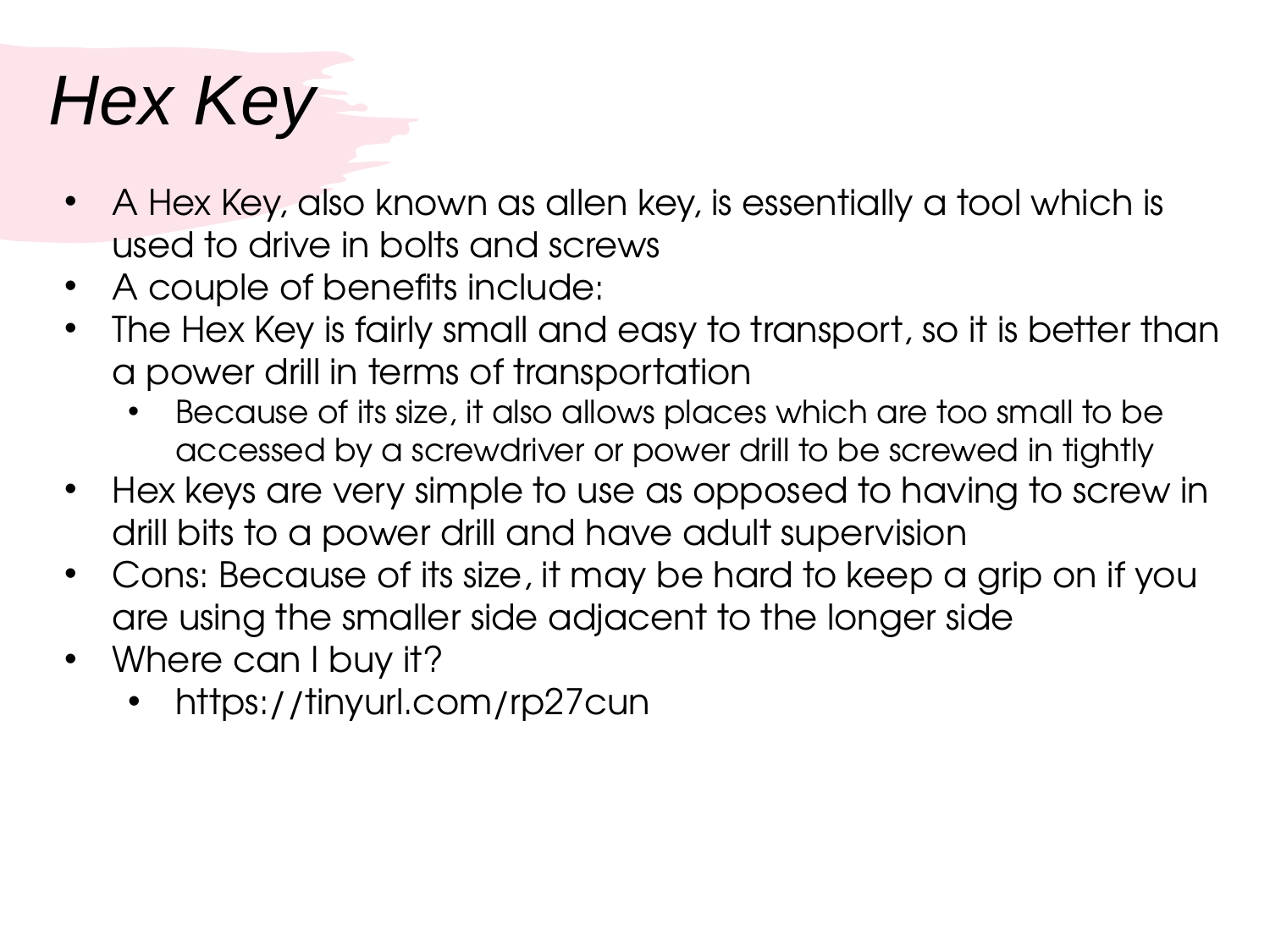

# Hex Key
A Hex Key, also known as allen key, is essentially a tool which is used to drive in bolts and screws
A couple of benefits include:
The Hex Key is fairly small and easy to transport, so it is better than a power drill in terms of transportation
Because of its size, it also allows places which are too small to be accessed by a screwdriver or power drill to be screwed in tightly
Hex keys are very simple to use as opposed to having to screw in drill bits to a power drill and have adult supervision
Cons: Because of its size, it may be hard to keep a grip on if you are using the smaller side adjacent to the longer side
Where can I buy it?
https://tinyurl.com/rp27cun